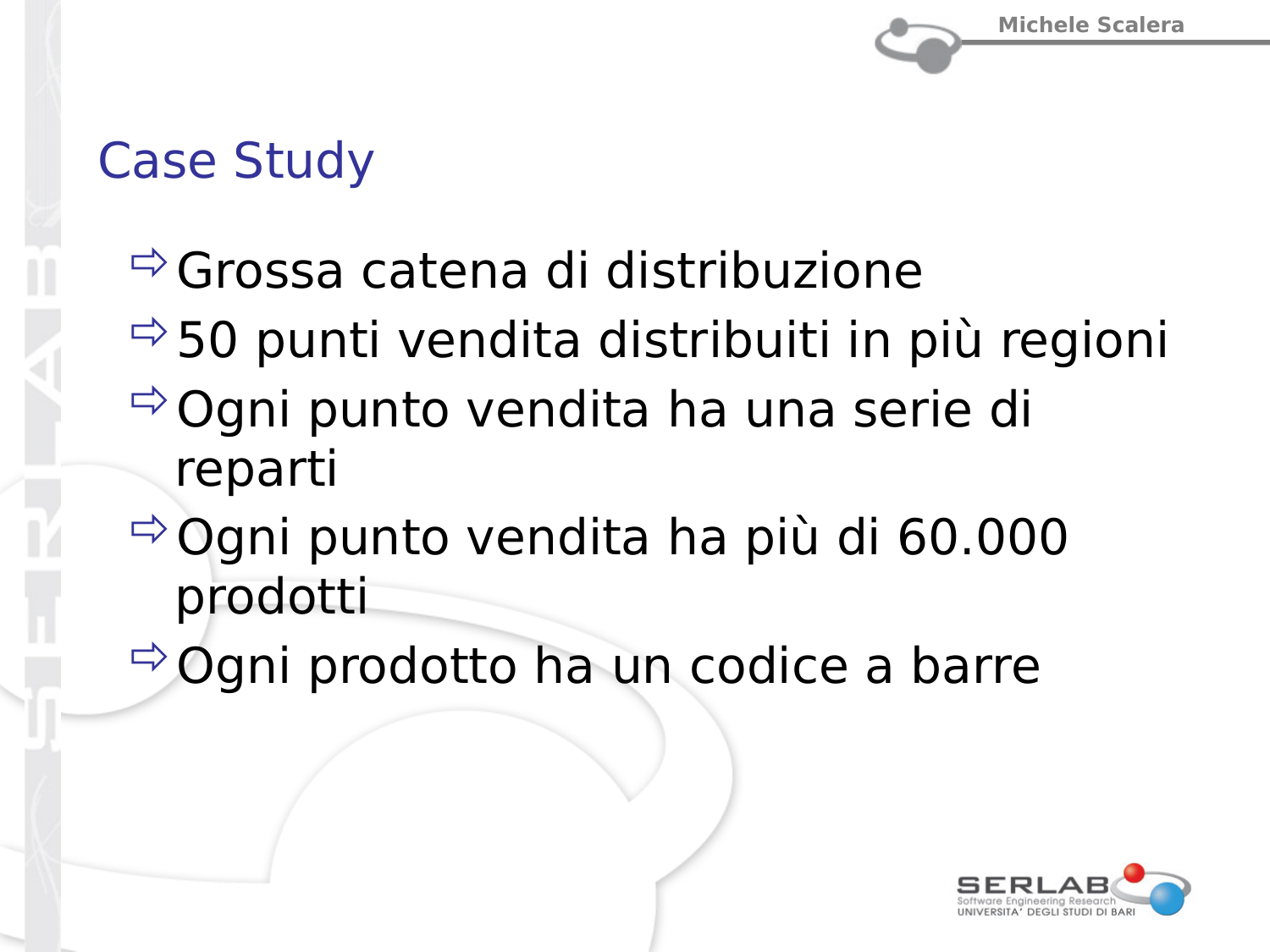

# Case Study
Grossa catena di distribuzione
50 punti vendita distribuiti in più regioni
Ogni punto vendita ha una serie di reparti
Ogni punto vendita ha più di 60.000 prodotti
Ogni prodotto ha un codice a barre